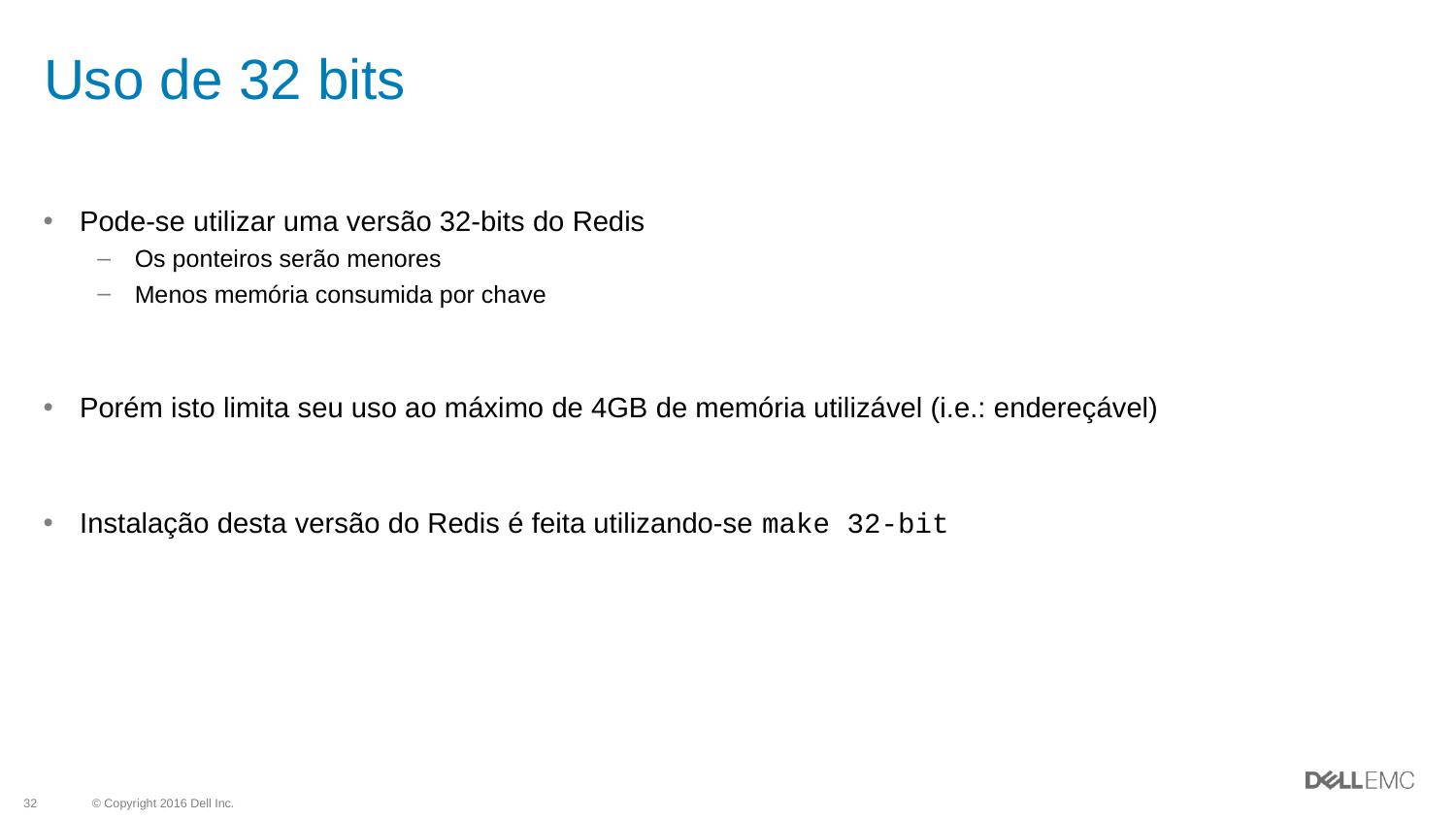

# Uso de 32 bits
Pode-se utilizar uma versão 32-bits do Redis
Os ponteiros serão menores
Menos memória consumida por chave

Porém isto limita seu uso ao máximo de 4GB de memória utilizável (i.e.: endereçável)

Instalação desta versão do Redis é feita utilizando-se make 32-bit